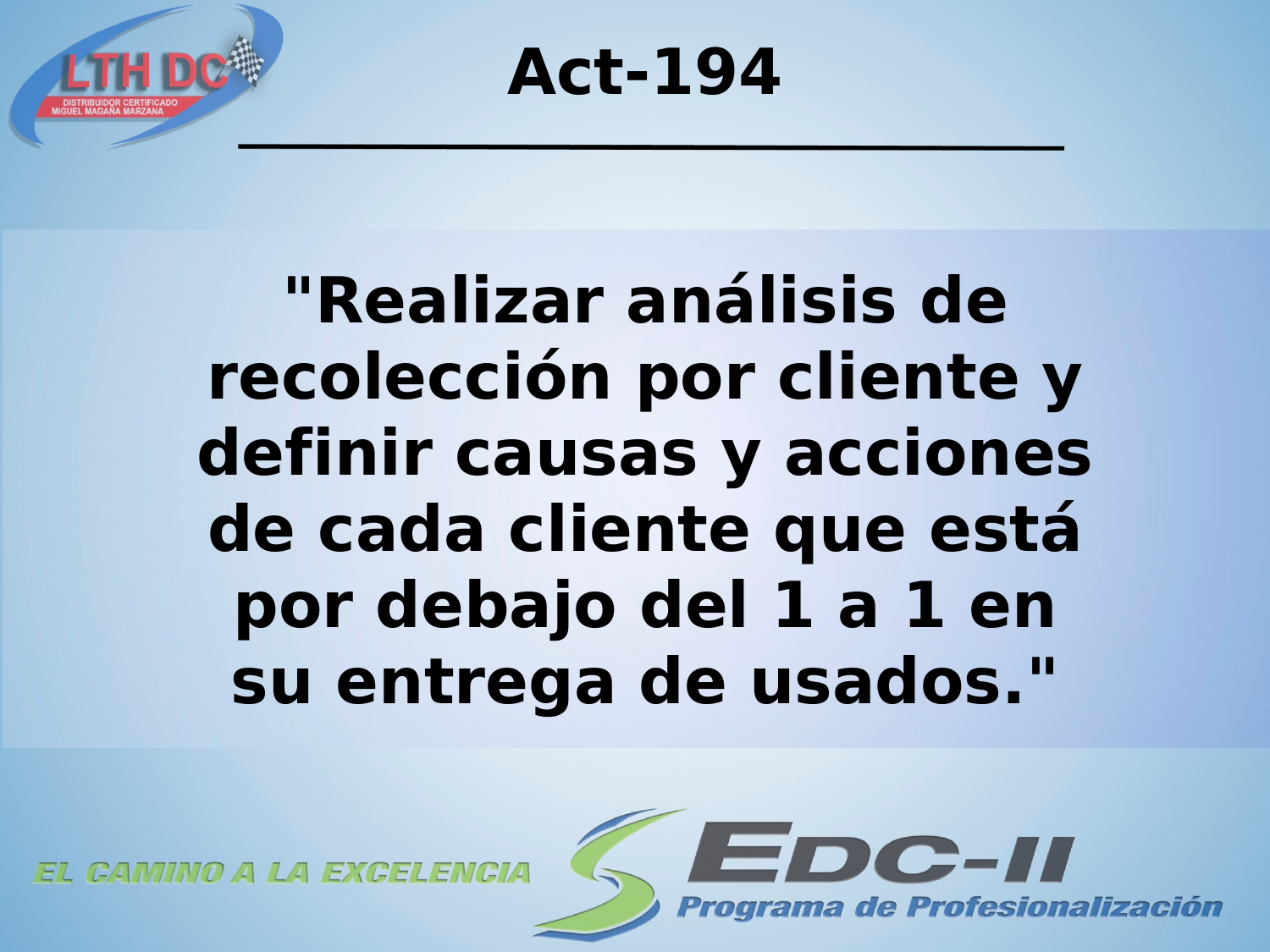

Act-194

"Realizar análisis de recolección por cliente y definir causas y acciones de cada cliente que está por debajo del 1 a 1 en su entrega de usados."